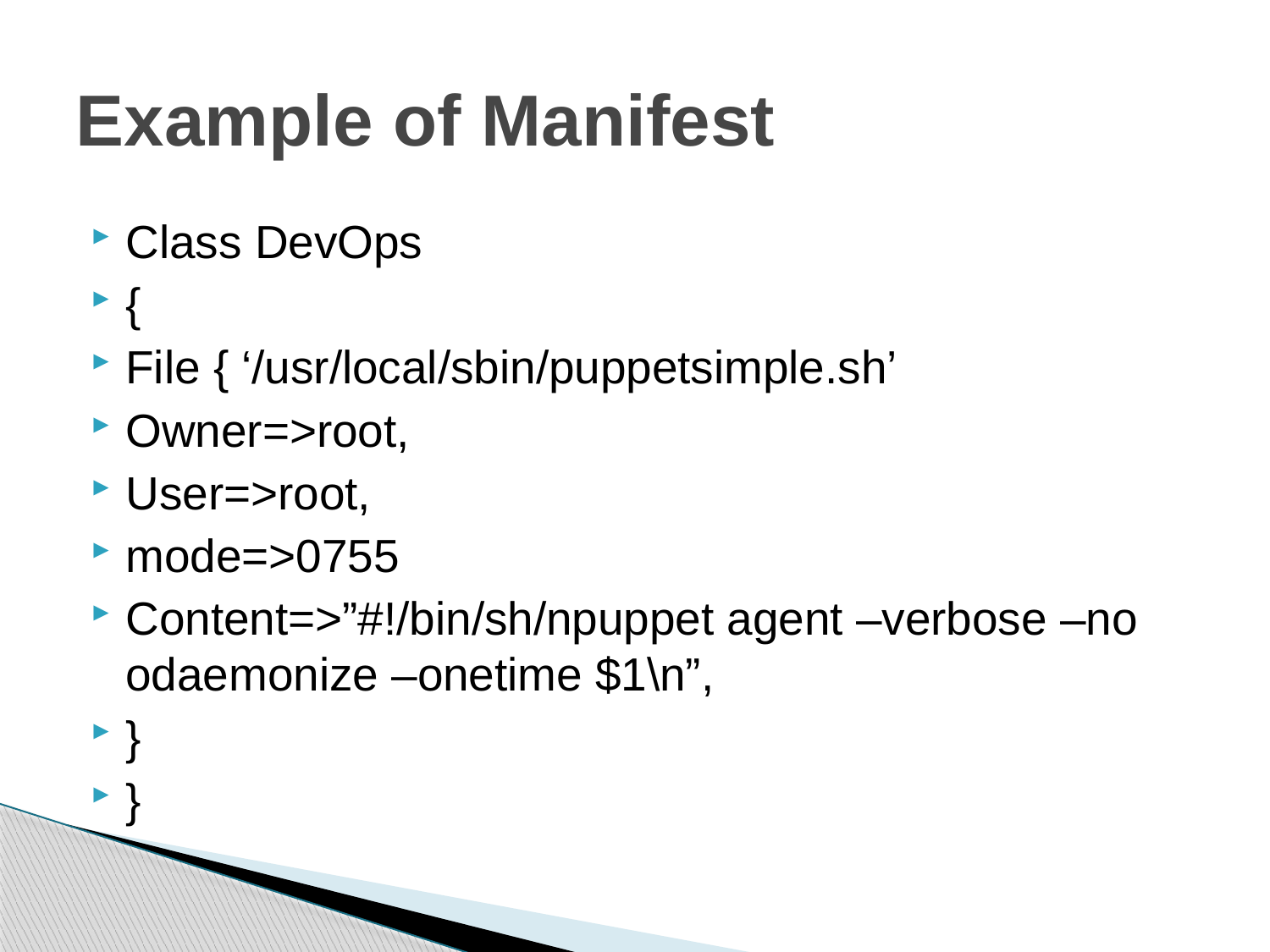

# Example of Manifest
Class DevOps
{
File { ‘/usr/local/sbin/puppetsimple.sh’
Owner=>root,
User=>root,
mode=>0755
Content=>”#!/bin/sh/npuppet agent –verbose –no odaemonize –onetime $1\n”,
}
}